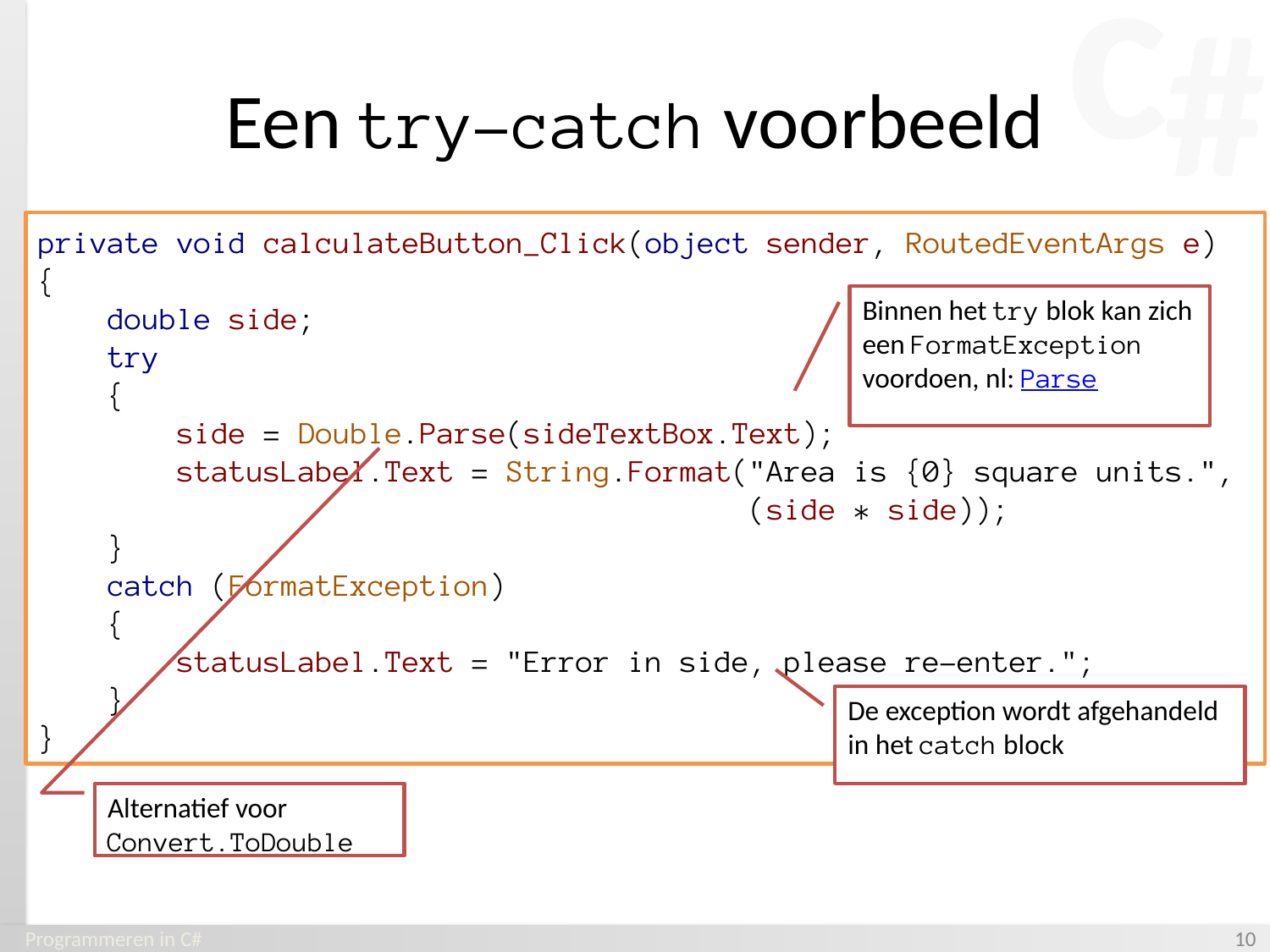

# Een try-catch voorbeeld
private void calculateButton_Click(object sender, RoutedEventArgs e)
{
    double side;
    try
    {
        side = Double.Parse(sideTextBox.Text);
        statusLabel.Text = String.Format("Area is {0} square units.",
                                         (side * side));
    }
    catch (FormatException)
    {
        statusLabel.Text = "Error in side, please re-enter.";
    }
}
Binnen het try blok kan zich een FormatException voordoen, nl: Parse
De exception wordt afgehandeld in het catch block
Alternatief voor Convert.ToDouble
Programmeren in C#
10